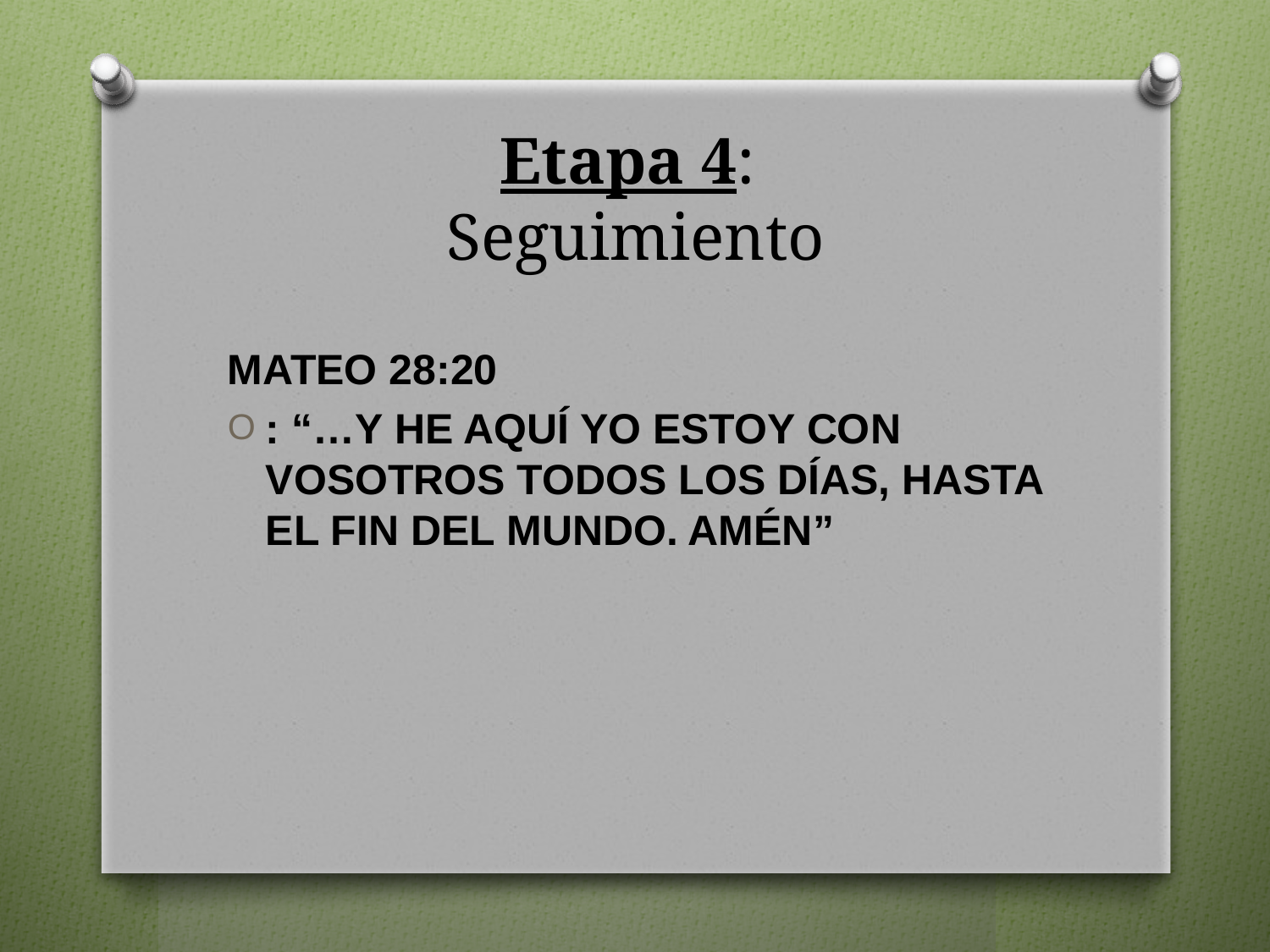

# Etapa 4: Seguimiento
Mateo 28:20
: “…y he aquí yo estoy con vosotros todos los días, hasta el fin del mundo. Amén”